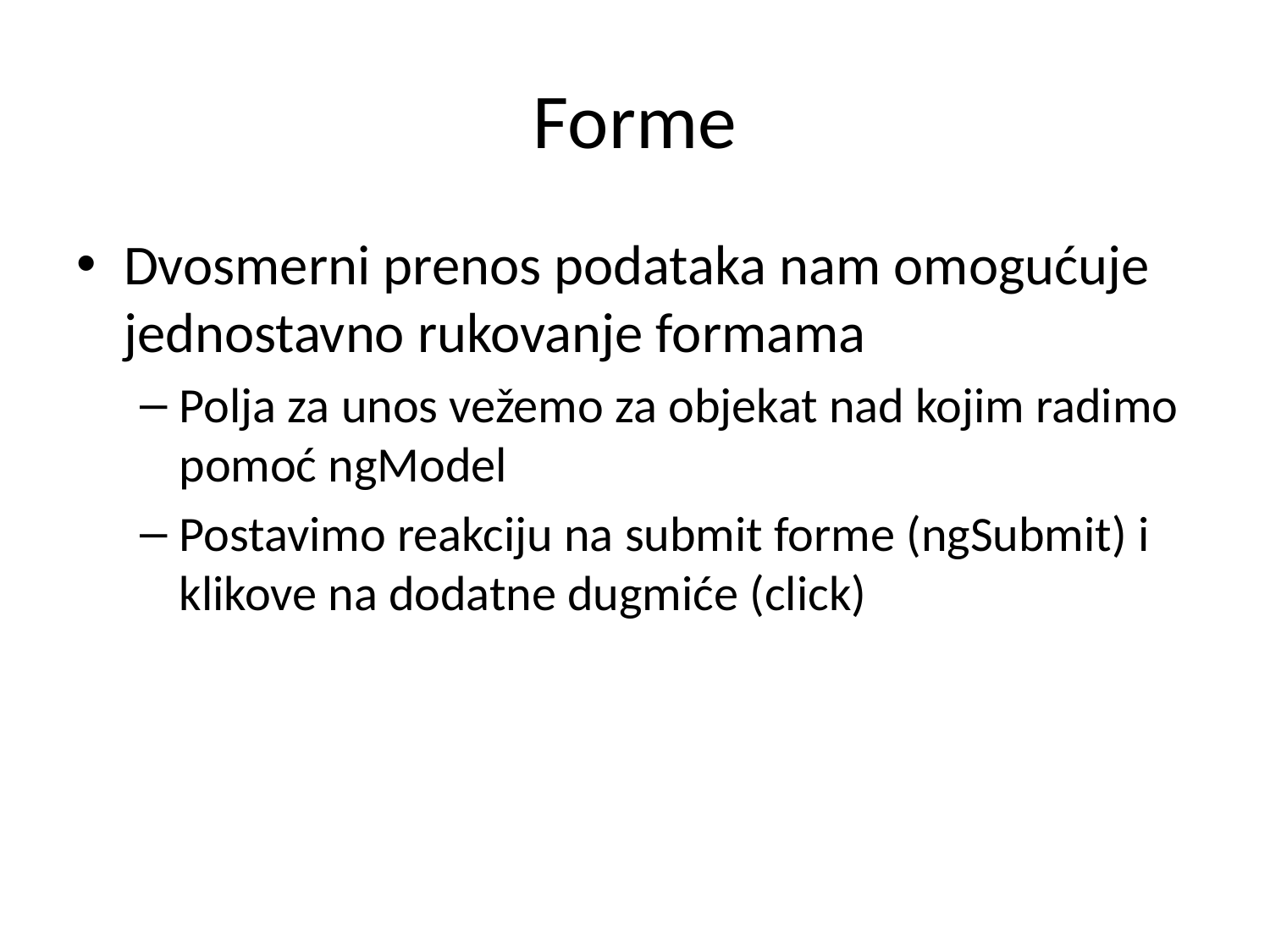

Forme
Dvosmerni prenos podataka nam omogućuje jednostavno rukovanje formama
Polja za unos vežemo za objekat nad kojim radimo pomoć ngModel
Postavimo reakciju na submit forme (ngSubmit) i klikove na dodatne dugmiće (click)